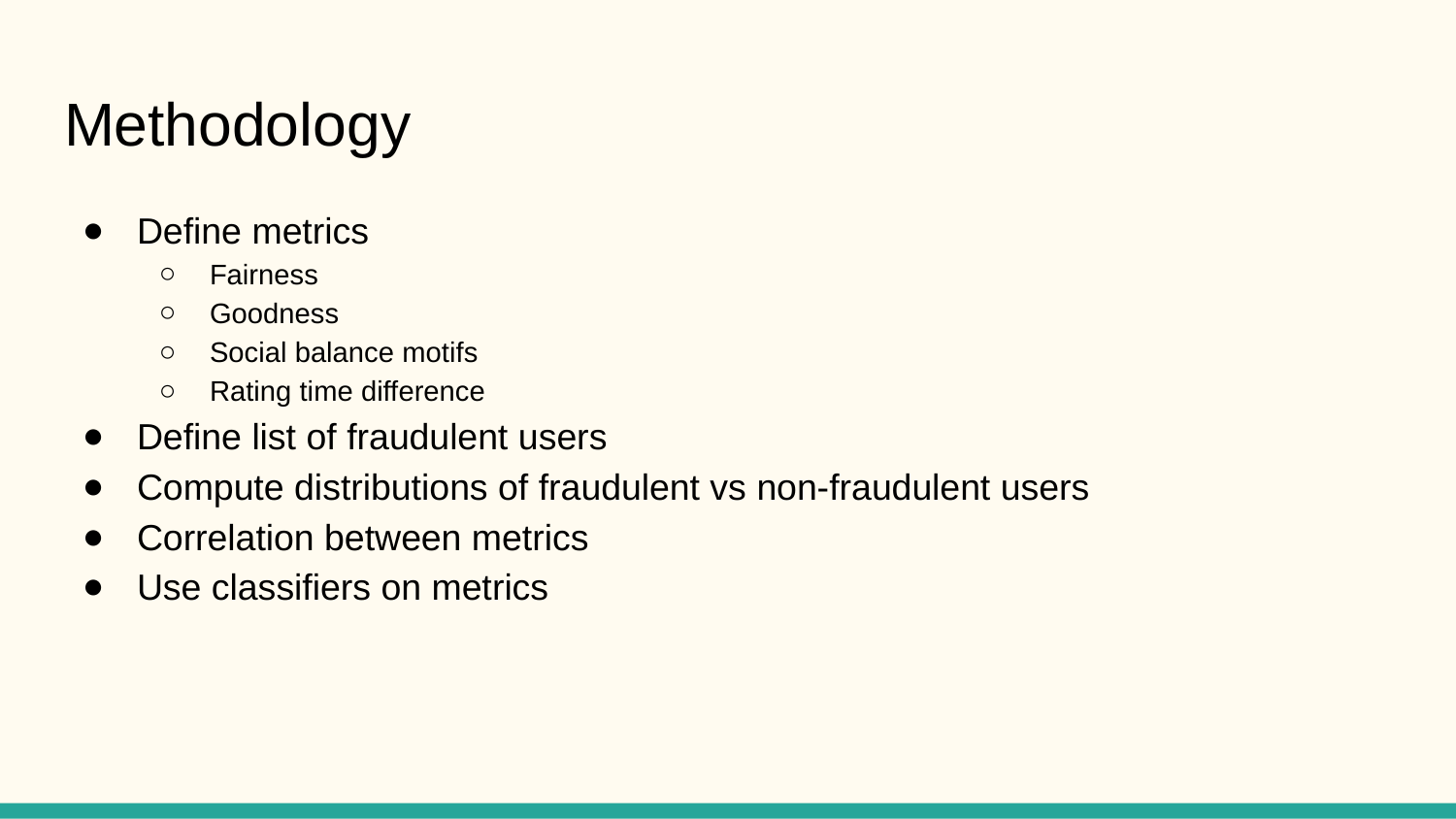

# Methodology
Define metrics
Fairness
Goodness
Social balance motifs
Rating time difference
Define list of fraudulent users
Compute distributions of fraudulent vs non-fraudulent users
Correlation between metrics
Use classifiers on metrics